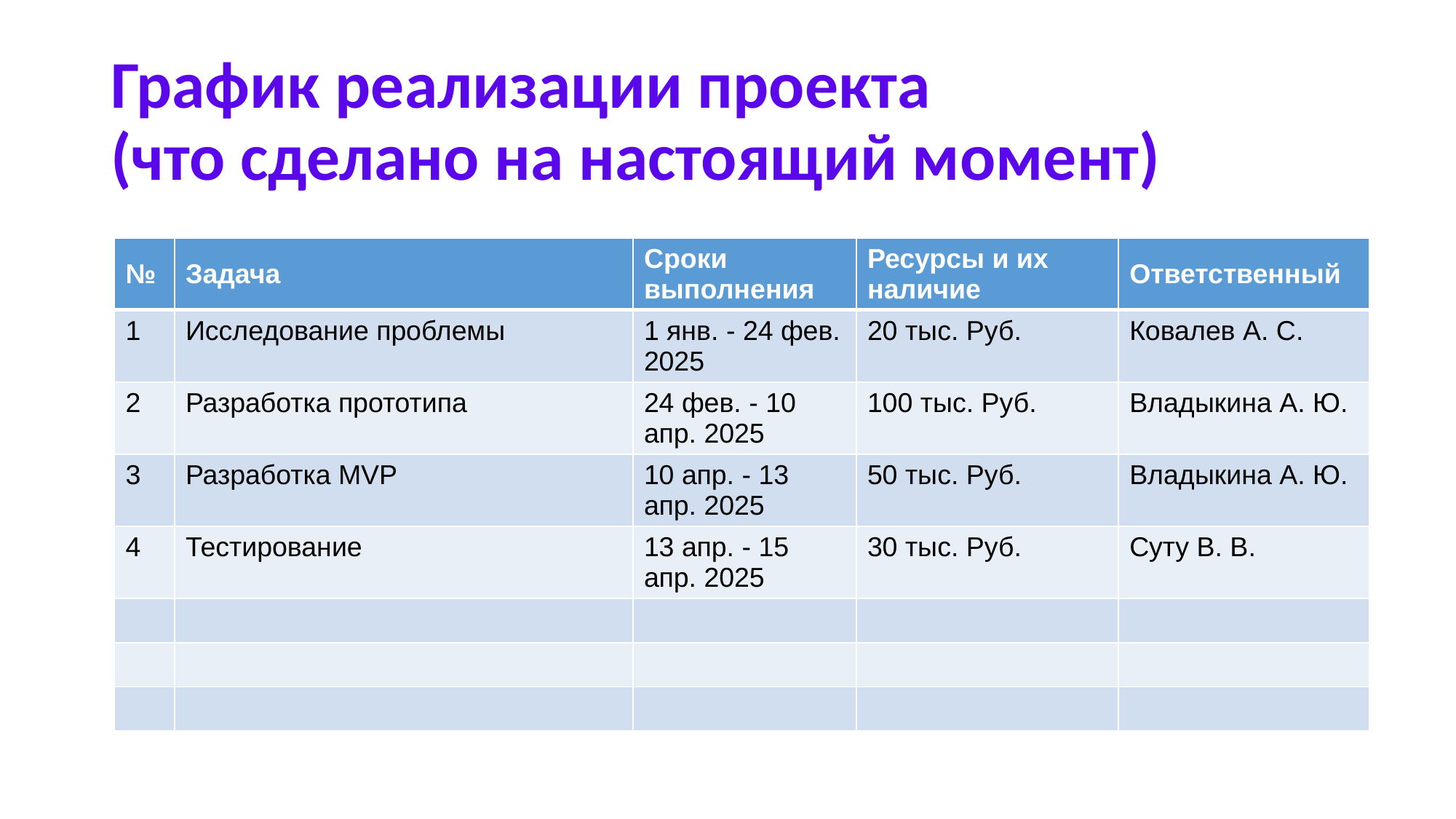

# График реализации проекта (что сделано на настоящий момент)
| № | Задача | Сроки выполнения | Ресурсы и их наличие | Ответственный |
| --- | --- | --- | --- | --- |
| 1 | Исследование проблемы | 1 янв. - 24 фев. 2025 | 20 тыс. Руб. | Ковалев А. С. |
| 2 | Разработка прототипа | 24 фев. - 10 апр. 2025 | 100 тыс. Руб. | Владыкина А. Ю. |
| 3 | Разработка MVP | 10 апр. - 13 апр. 2025 | 50 тыс. Руб. | Владыкина А. Ю. |
| 4 | Тестирование | 13 апр. - 15 апр. 2025 | 30 тыс. Руб. | Суту В. В. |
|  |  |  |  |  |
|  |  |  |  |  |
|  |  |  |  |  |